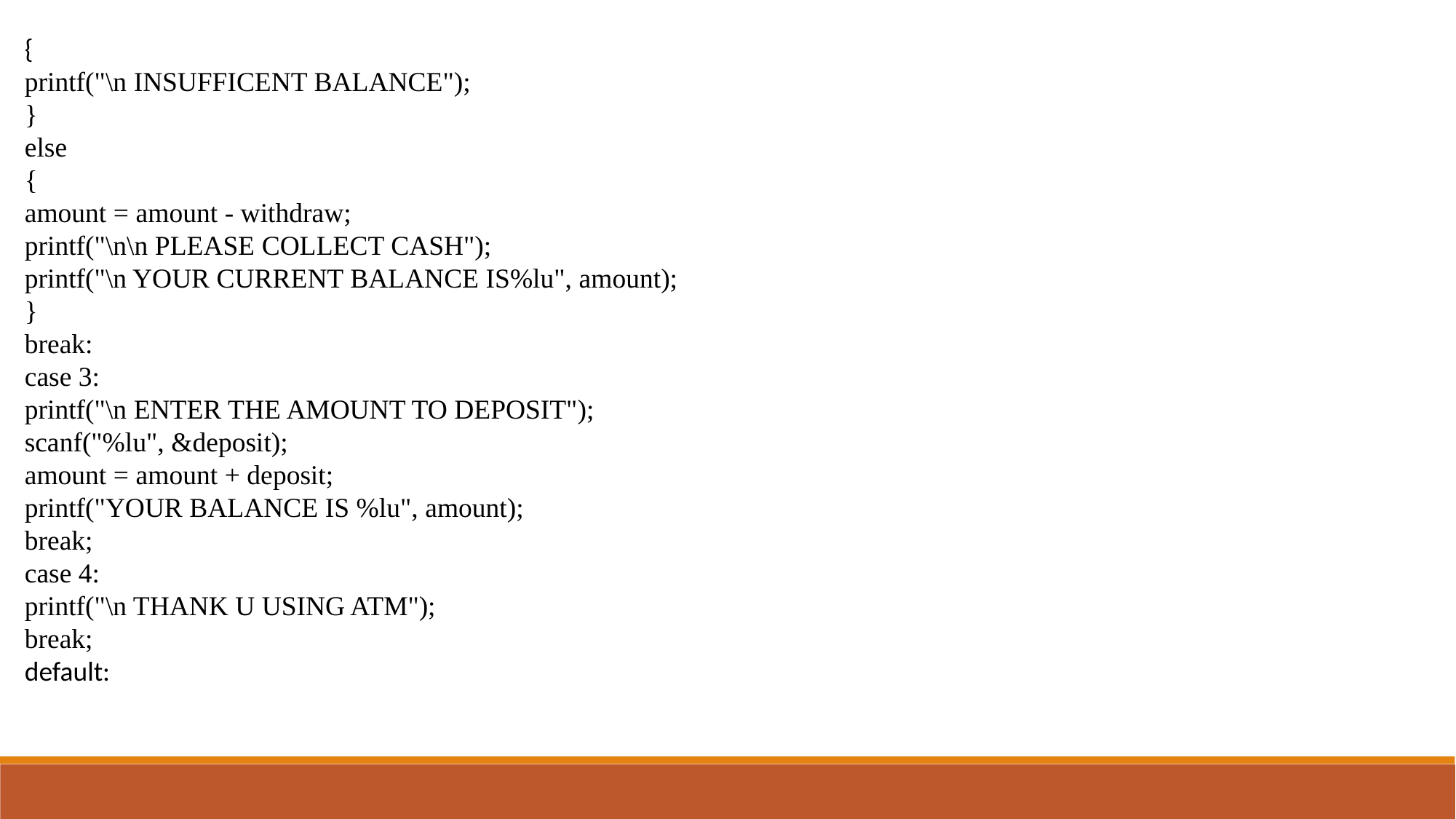

{
printf("\n INSUFFICENT BALANCE");
}
else
{
amount = amount - withdraw;
printf("\n\n PLEASE COLLECT CASH");
printf("\n YOUR CURRENT BALANCE IS%lu", amount);
}
break:
case 3:
printf("\n ENTER THE AMOUNT TO DEPOSIT");
scanf("%lu", &deposit);
amount = amount + deposit;
printf("YOUR BALANCE IS %lu", amount);
break;
case 4:
printf("\n THANK U USING ATM");
break;
default: